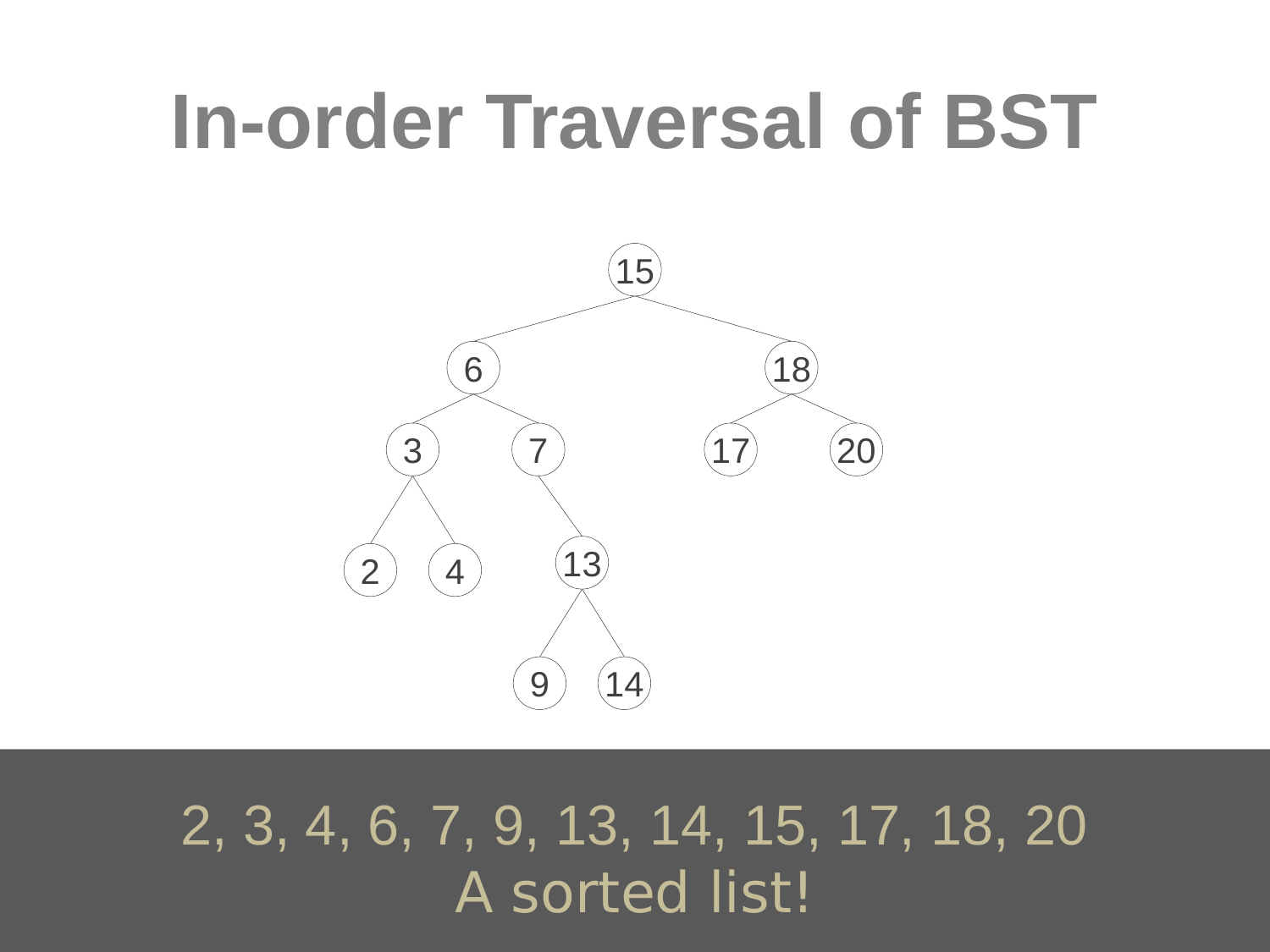

# In-order Traversal of BST
15
6
18
3
7
17
20
13
2
4
9
14
2, 3, 4, 6, 7, 9, 13, 14, 15, 17, 18, 20
A sorted list!
19